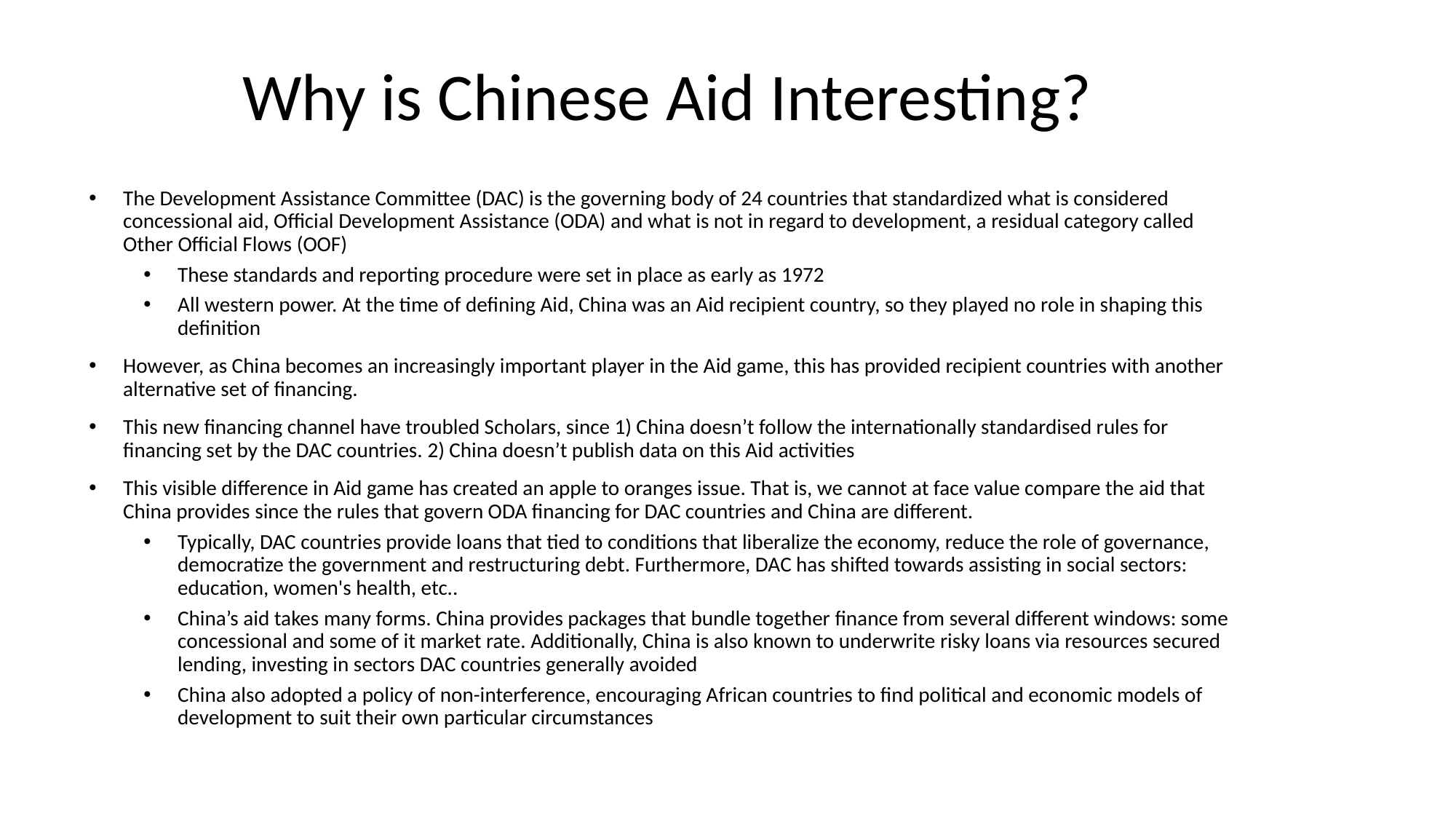

# Why is Chinese Aid Interesting?
The Development Assistance Committee (DAC) is the governing body of 24 countries that standardized what is considered concessional aid, Official Development Assistance (ODA) and what is not in regard to development, a residual category called Other Official Flows (OOF)
These standards and reporting procedure were set in place as early as 1972
All western power. At the time of defining Aid, China was an Aid recipient country, so they played no role in shaping this definition
However, as China becomes an increasingly important player in the Aid game, this has provided recipient countries with another alternative set of financing.
This new financing channel have troubled Scholars, since 1) China doesn’t follow the internationally standardised rules for financing set by the DAC countries. 2) China doesn’t publish data on this Aid activities
This visible difference in Aid game has created an apple to oranges issue. That is, we cannot at face value compare the aid that China provides since the rules that govern ODA financing for DAC countries and China are different.
Typically, DAC countries provide loans that tied to conditions that liberalize the economy, reduce the role of governance, democratize the government and restructuring debt. Furthermore, DAC has shifted towards assisting in social sectors: education, women's health, etc..
China’s aid takes many forms. China provides packages that bundle together finance from several different windows: some concessional and some of it market rate. Additionally, China is also known to underwrite risky loans via resources secured lending, investing in sectors DAC countries generally avoided
China also adopted a policy of non-interference, encouraging African countries to find political and economic models of development to suit their own particular circumstances